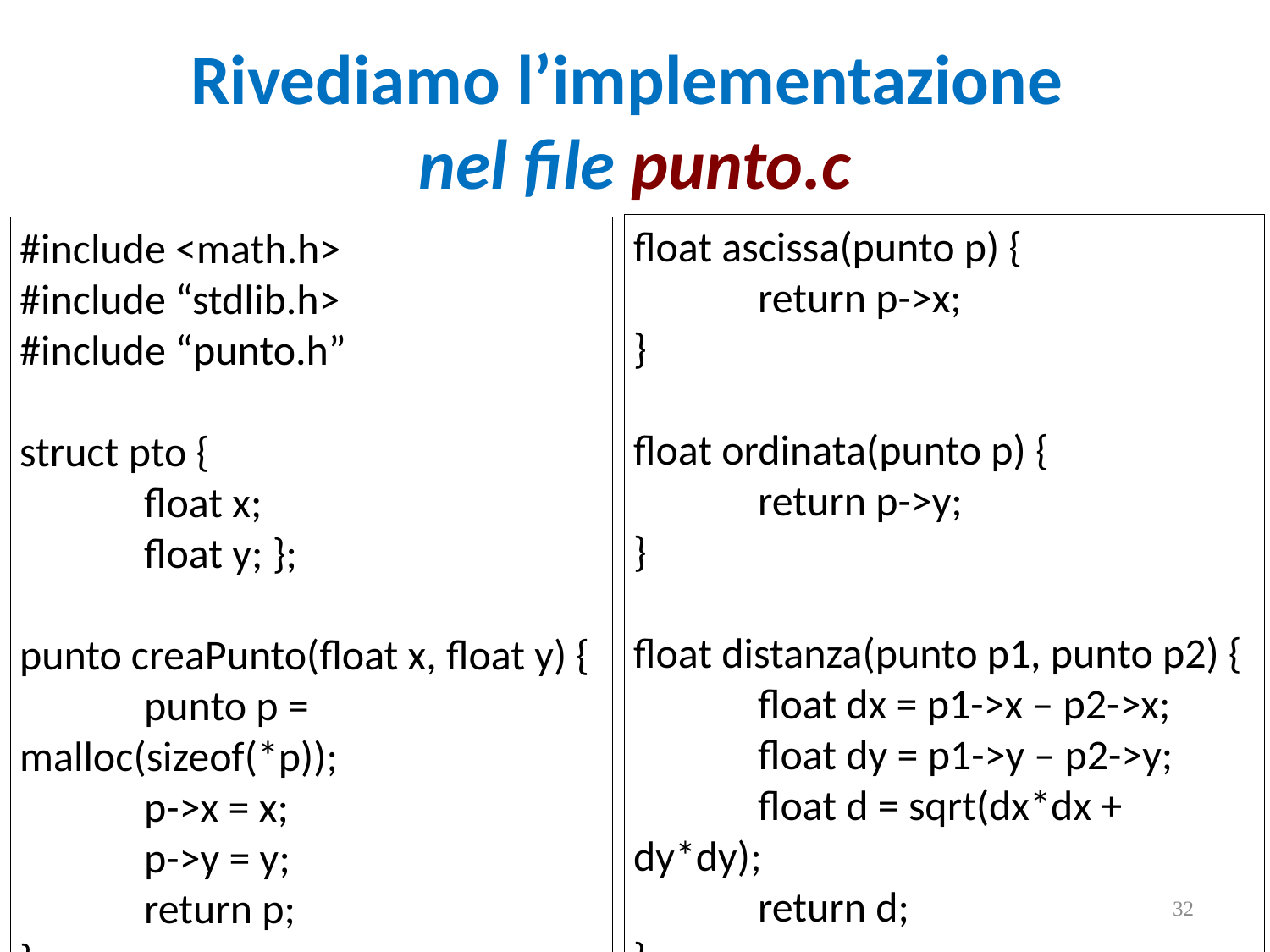

Rivediamo l’implementazione
nel file punto.c
float ascissa(punto p) {
		return p->x;
}

float ordinata(punto p) {
		return p->y;
}

float distanza(punto p1, punto p2) {
		float dx = p1->x – p2->x;
		float dy = p1->y – p2->y;
		float d = sqrt(dx*dx + dy*dy);
		return d;
}
#include <math.h>
#include “stdlib.h>
#include “punto.h”

struct pto {
		float x;
		float y; };

punto creaPunto(float x, float y) {
		punto p = malloc(sizeof(*p));
		p->x = x;
		p->y = y;
		return p;
}
32